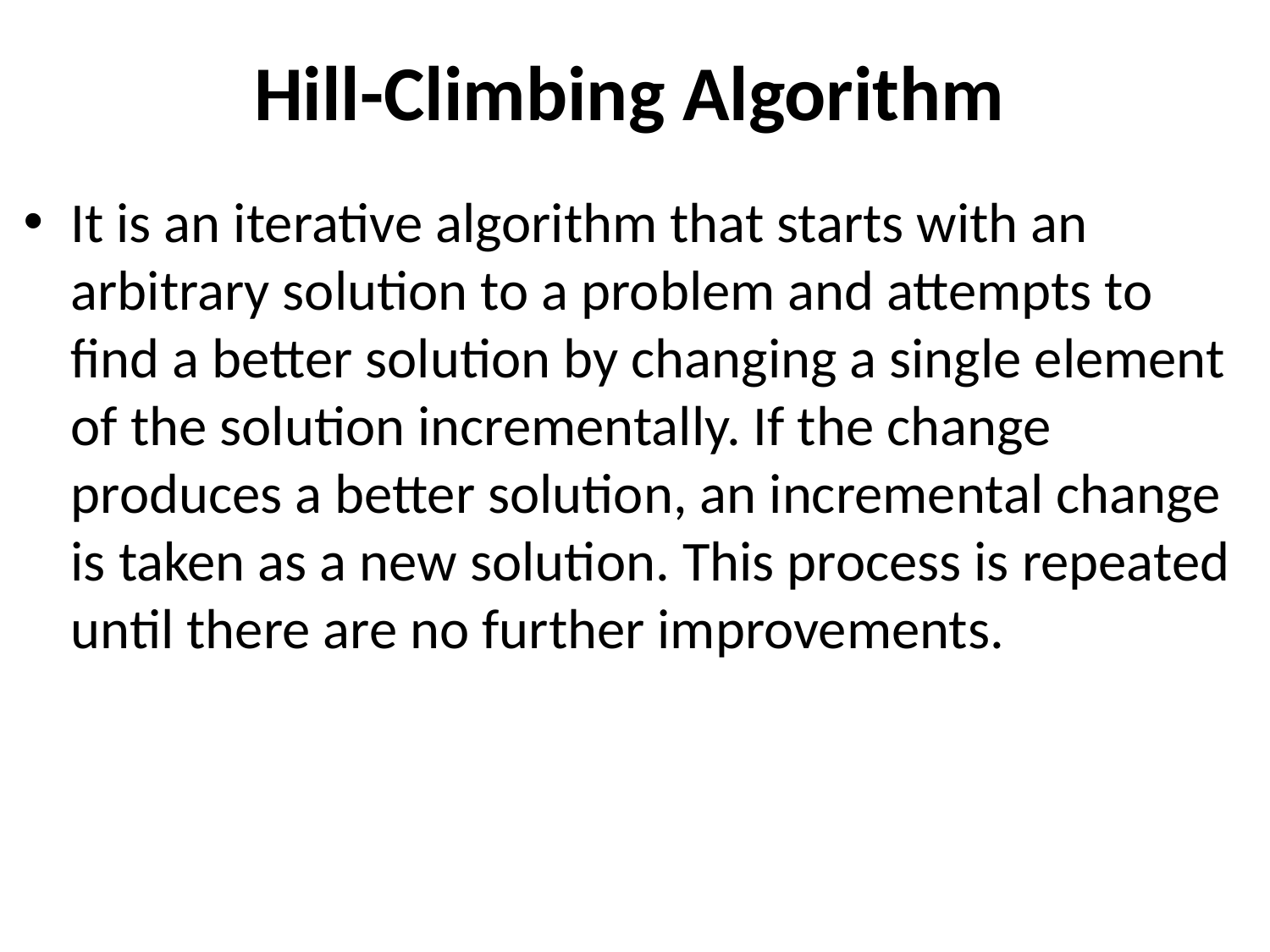

# Hill-Climbing Algorithm
It is an iterative algorithm that starts with an arbitrary solution to a problem and attempts to find a better solution by changing a single element of the solution incrementally. If the change produces a better solution, an incremental change is taken as a new solution. This process is repeated until there are no further improvements.

8